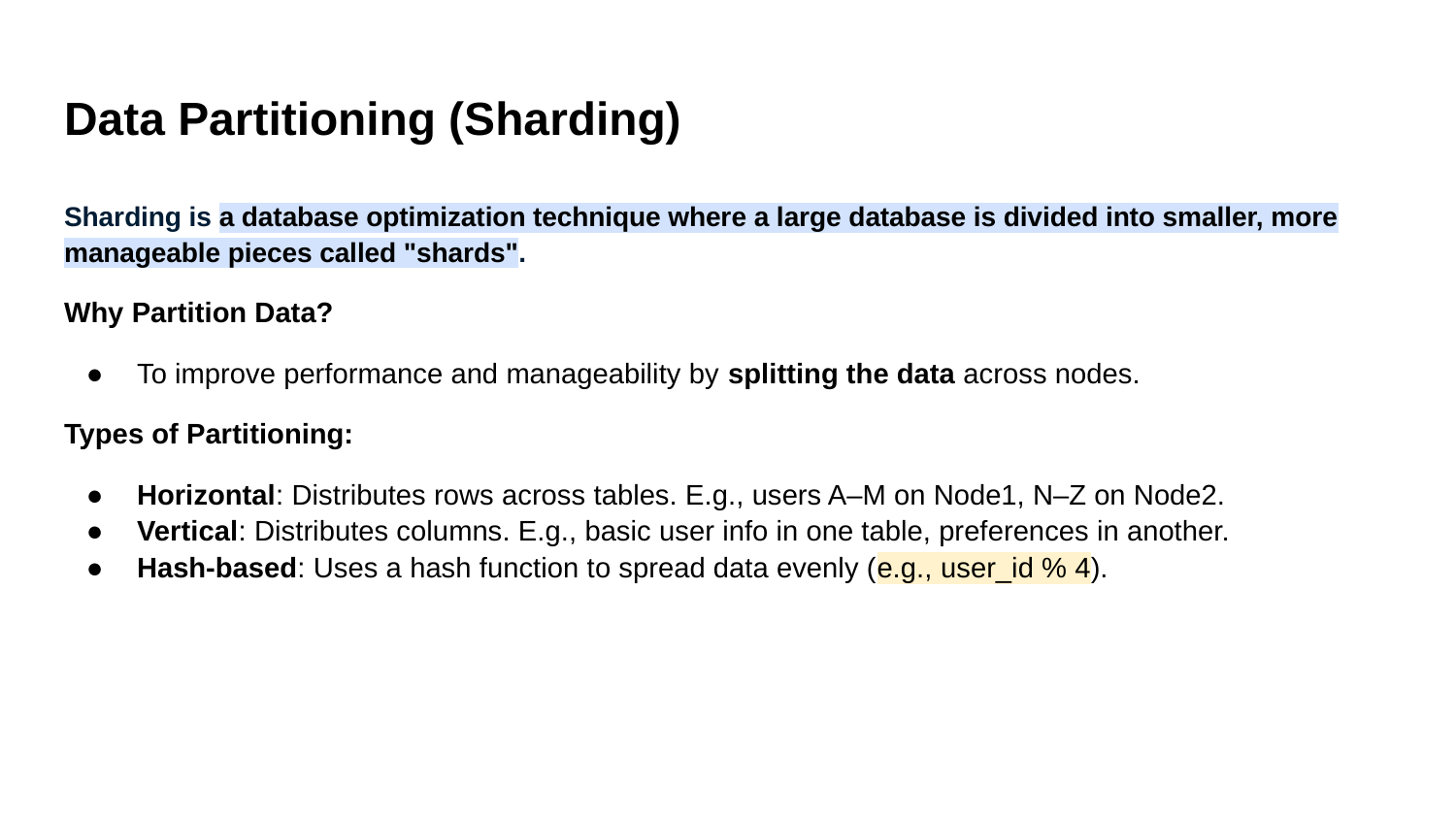

# Data Partitioning (Sharding)

Sharding is a database optimization technique where a large database is divided into smaller, more manageable pieces called "shards".
Why Partition Data?
To improve performance and manageability by splitting the data across nodes.
Types of Partitioning:
Horizontal: Distributes rows across tables. E.g., users A–M on Node1, N–Z on Node2.
Vertical: Distributes columns. E.g., basic user info in one table, preferences in another.
Hash-based: Uses a hash function to spread data evenly (e.g., user_id % 4).